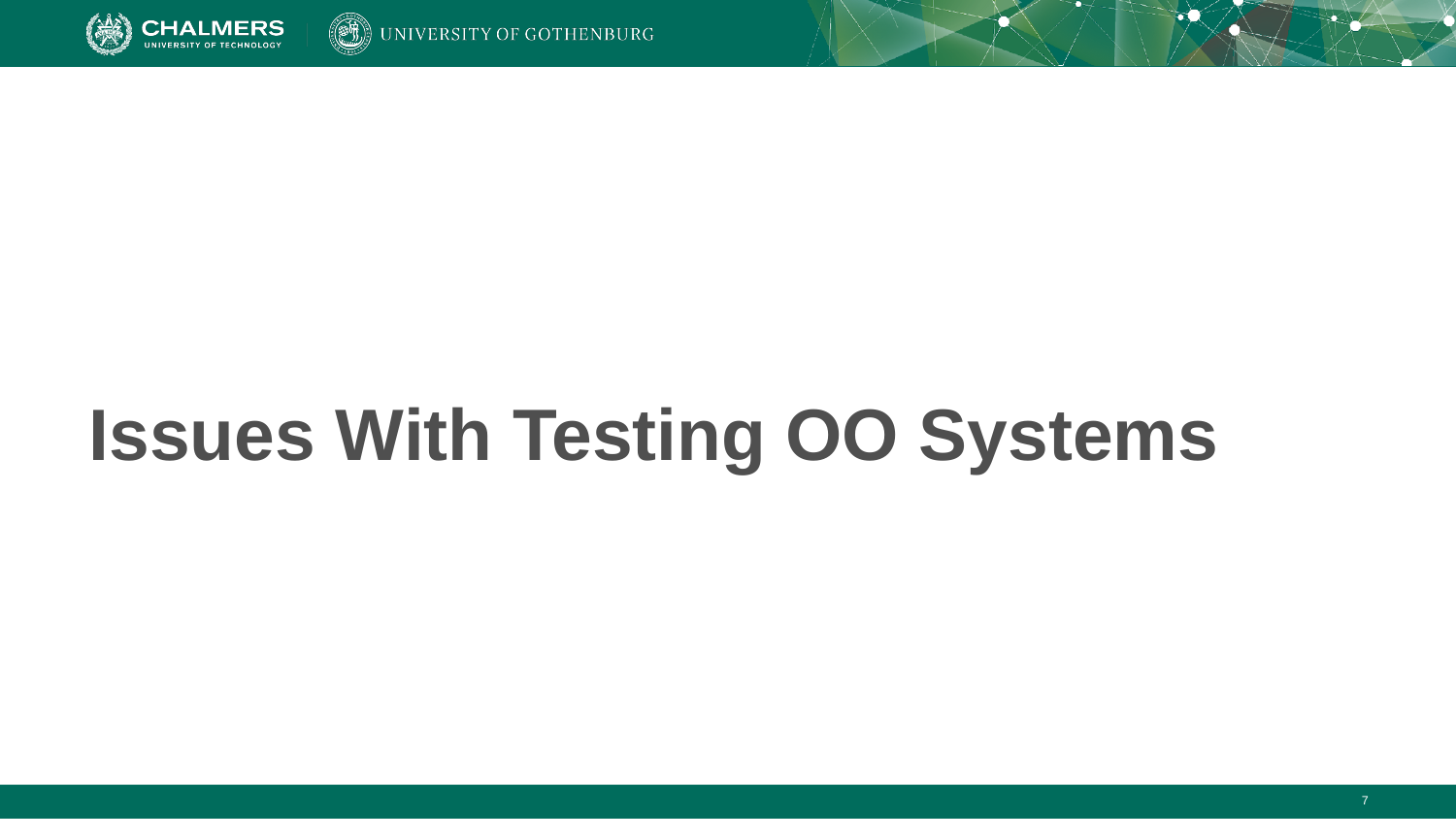

# Issues With Testing OO Systems
7